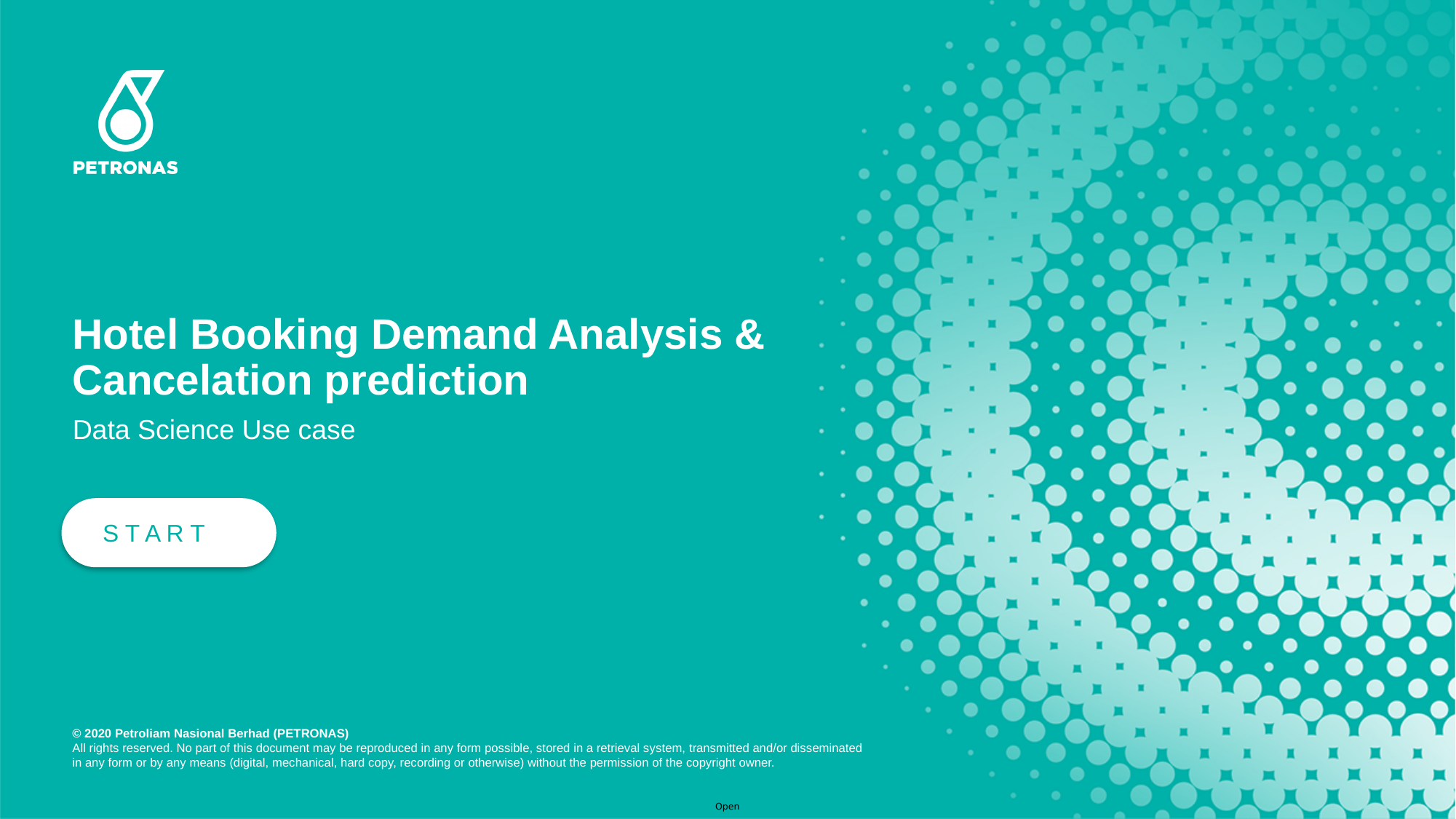

# Hotel Booking Demand Analysis & Cancelation prediction
Data Science Use case
   S T A R T
Open